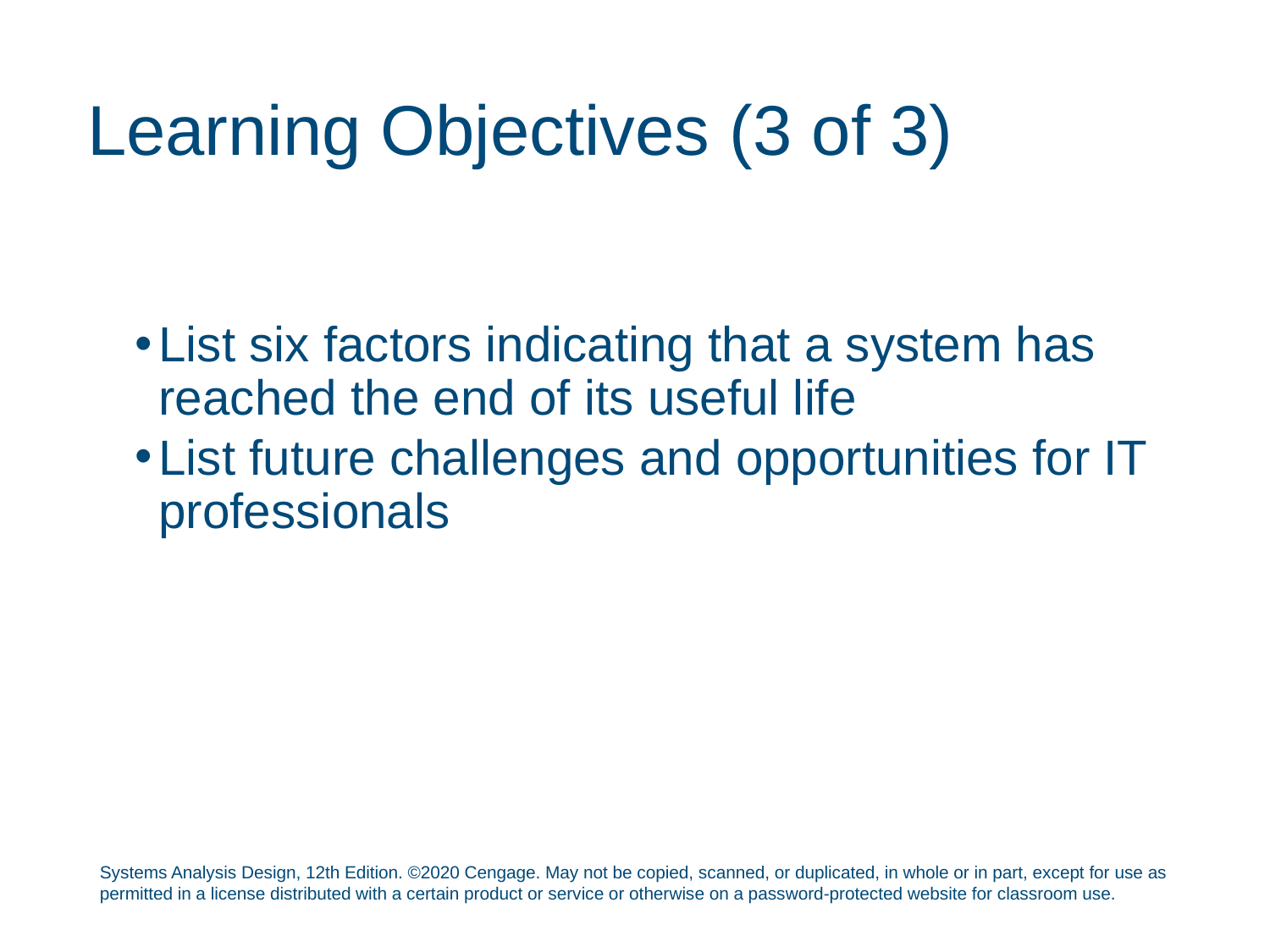

# Learning Objectives (3 of 3)

List six factors indicating that a system has reached the end of its useful life
List future challenges and opportunities for IT professionals

Systems Analysis Design, 12th Edition. ©2020 Cengage. May not be copied, scanned, or duplicated, in whole or in part, except for use as permitted in a license distributed with a certain product or service or otherwise on a password-protected website for classroom use.